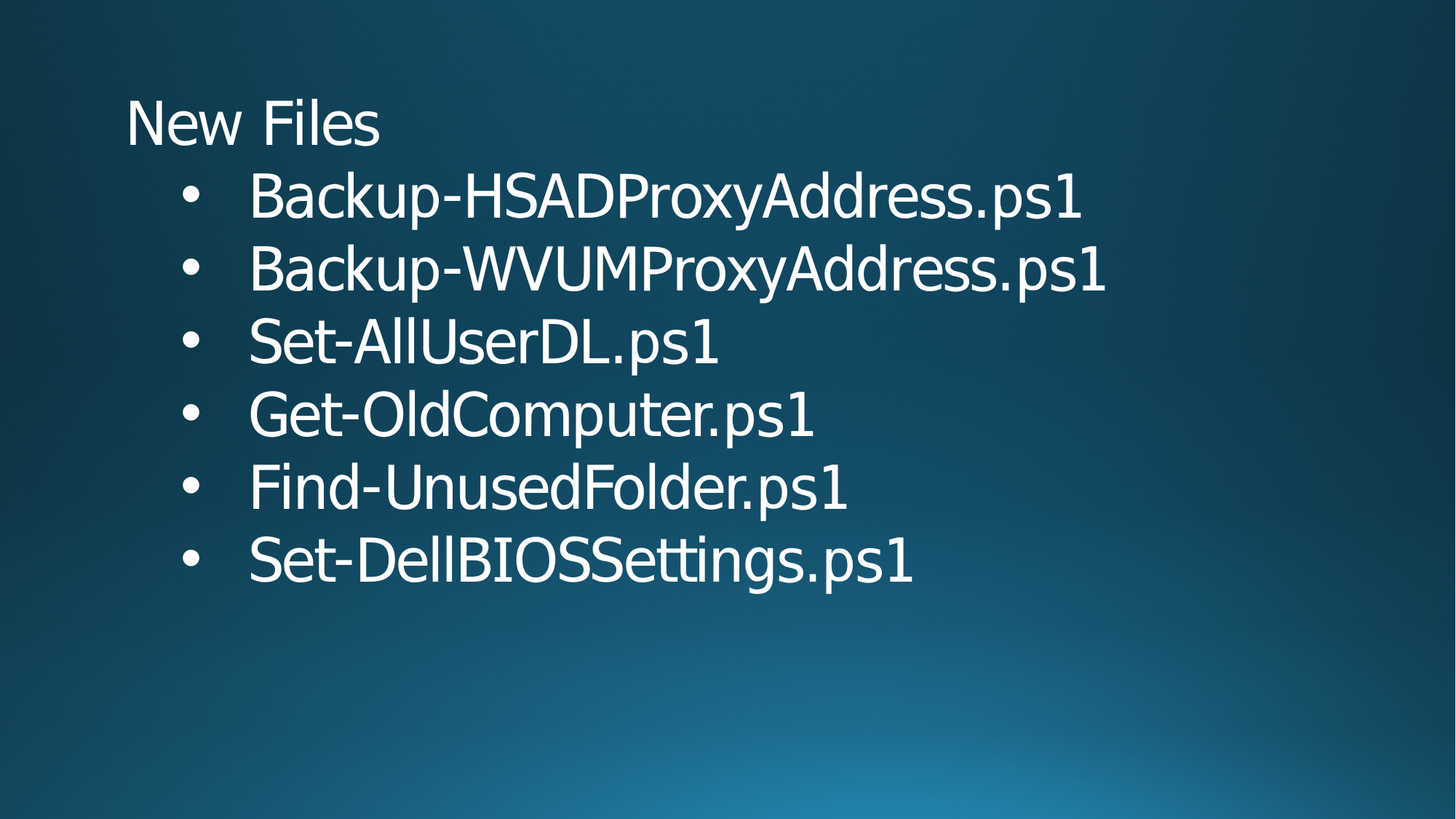

New Files
Backup-HSADProxyAddress.ps1
Backup-WVUMProxyAddress.ps1
Set-AllUserDL.ps1
Get-OldComputer.ps1
Find-UnusedFolder.ps1
Set-DellBIOSSettings.ps1